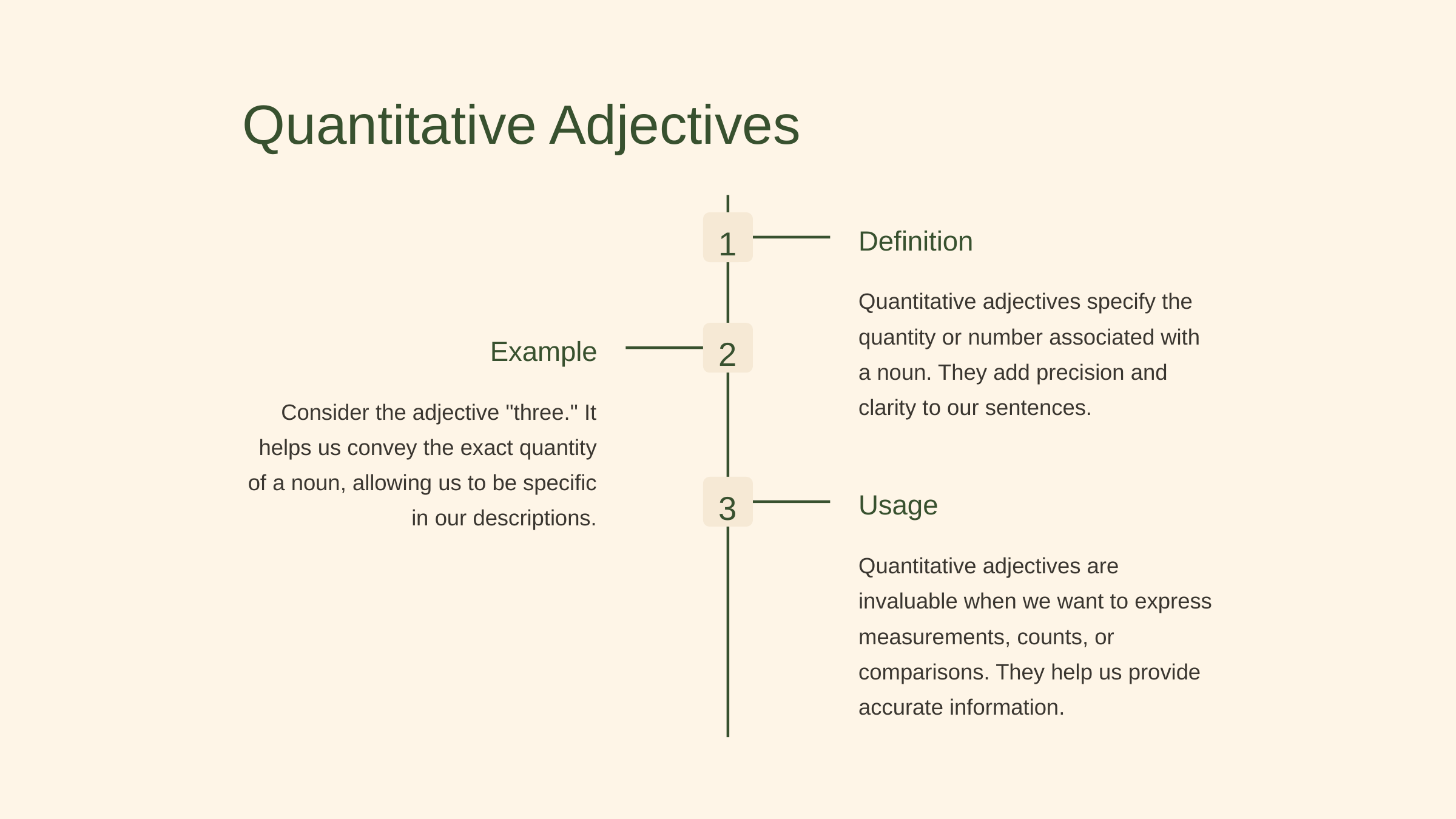

Quantitative Adjectives

1
Definition

Quantitative adjectives specify the quantity or number associated with a noun. They add precision and clarity to our sentences.

2
Example

Consider the adjective "three." It helps us convey the exact quantity of a noun, allowing us to be specific in our descriptions.

3
Usage

Quantitative adjectives are invaluable when we want to express measurements, counts, or comparisons. They help us provide accurate information.